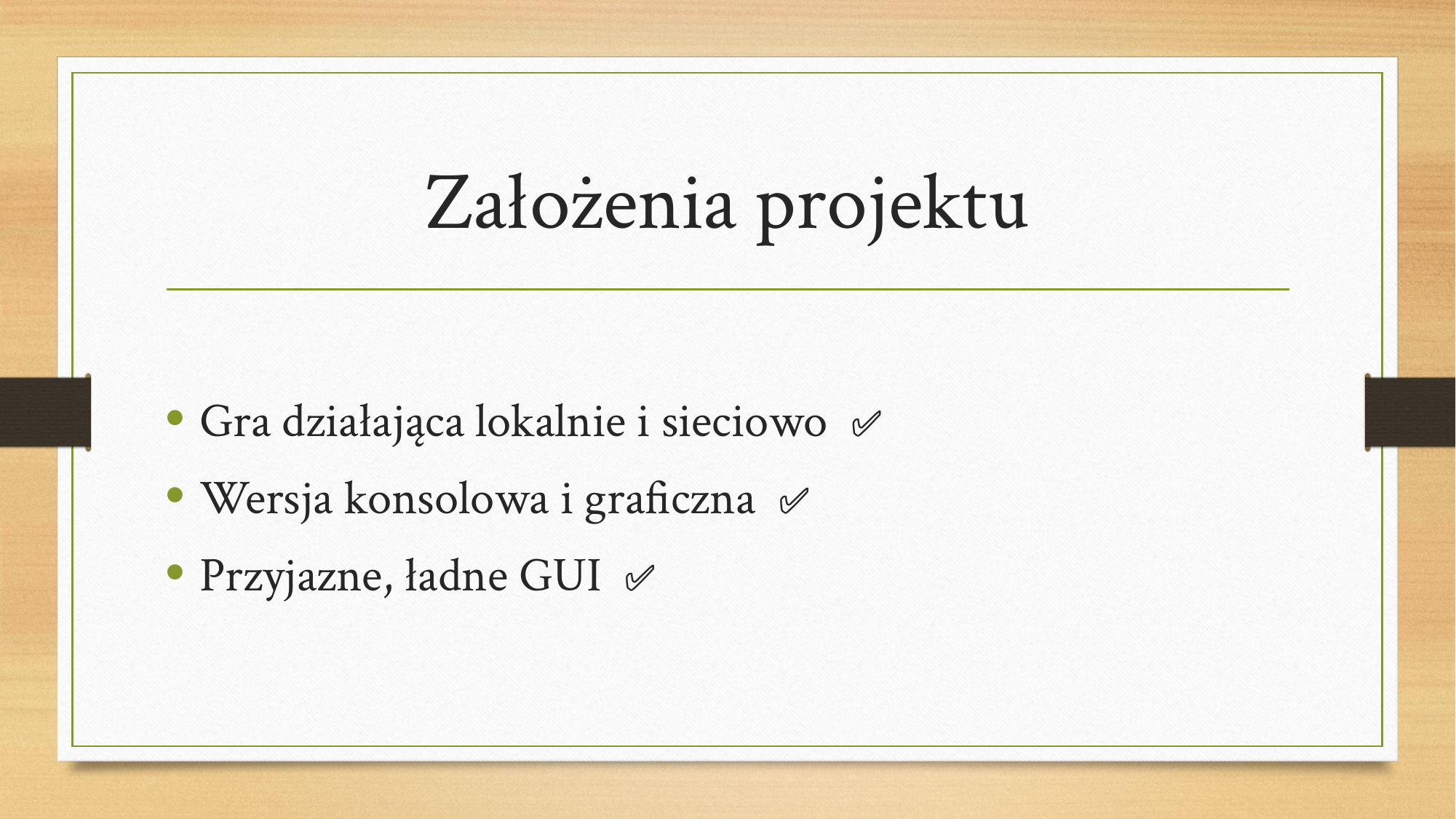

# Założenia projektu

Gra działająca lokalnie i sieciowo  ✅
Wersja konsolowa i graficzna  ✅
Przyjazne, ładne GUI  ✅